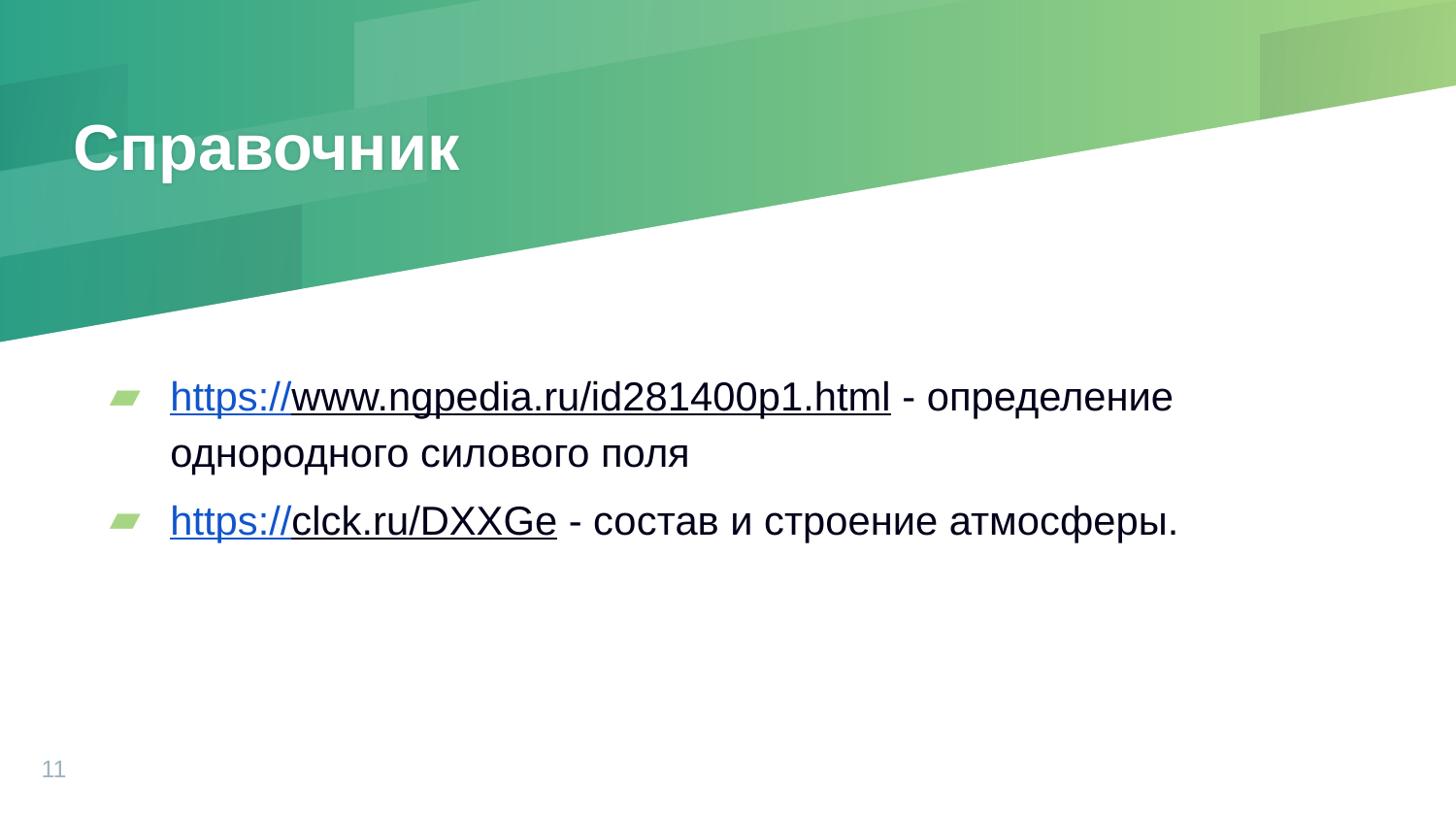

# Справочник
https://www.ngpedia.ru/id281400p1.html - определение однородного силового поля
https://clck.ru/DXXGe - состав и строение атмосферы.

11